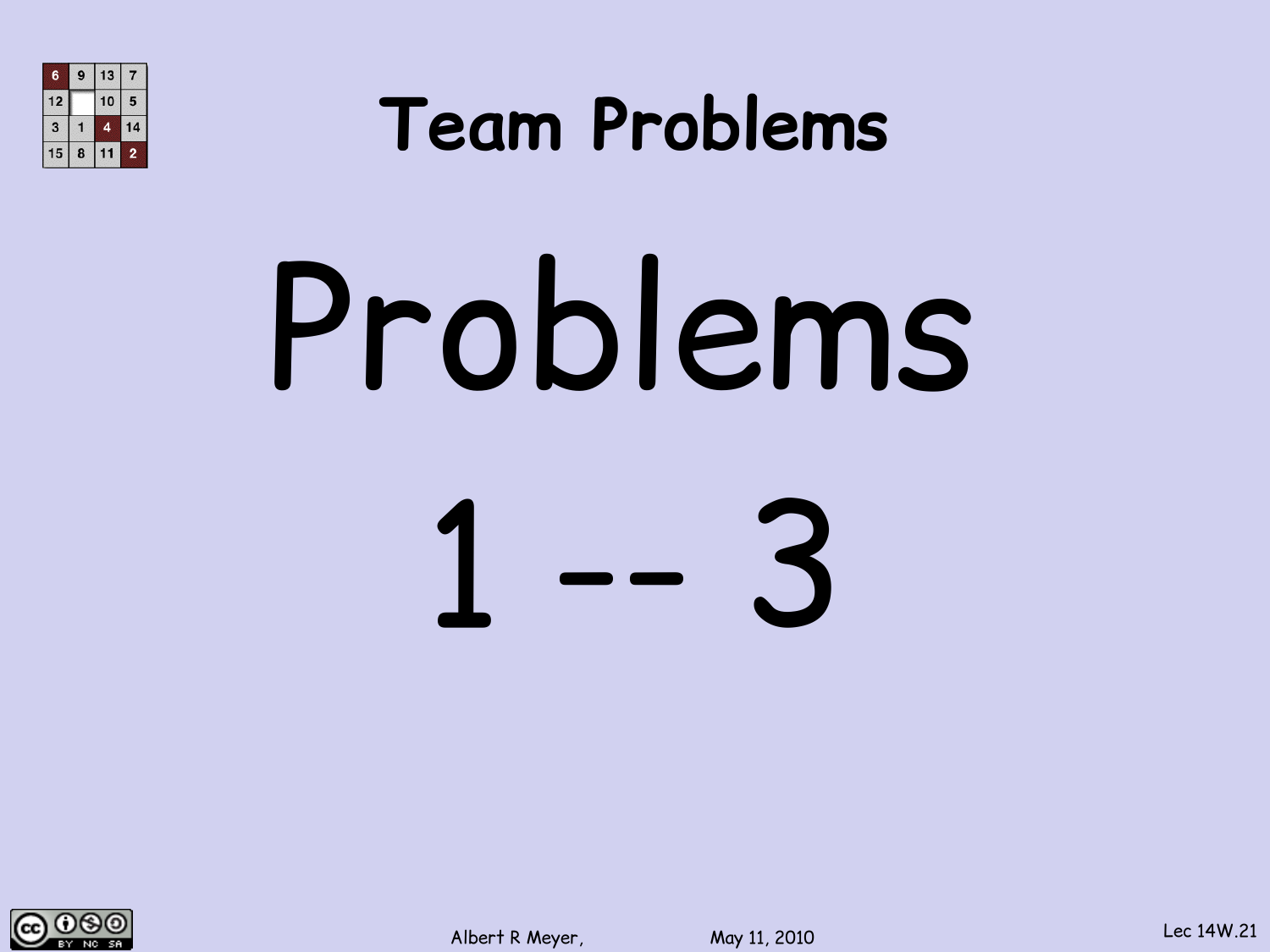

# Team Problems
Problems
1 -- 3
Lec 14W.21

Albert R Meyer,                        May 11, 2010